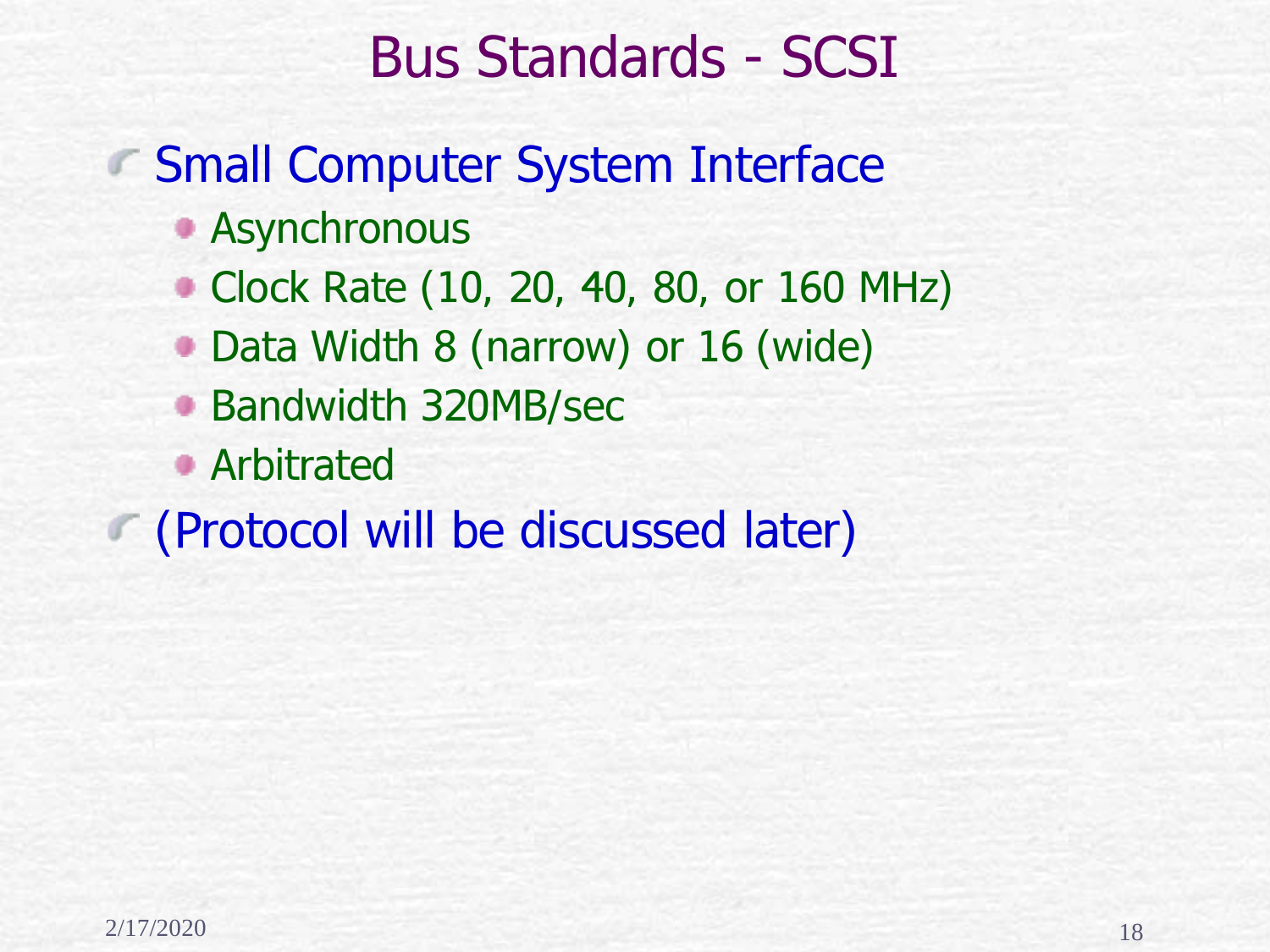

# Bus Standards - SCSI
Small Computer System Interface
Asynchronous
Clock Rate (10, 20, 40, 80, or 160 MHz)
Data Width 8 (narrow) or 16 (wide)
Bandwidth 320MB/sec
Arbitrated
(Protocol will be discussed later)

2/17/2020
18